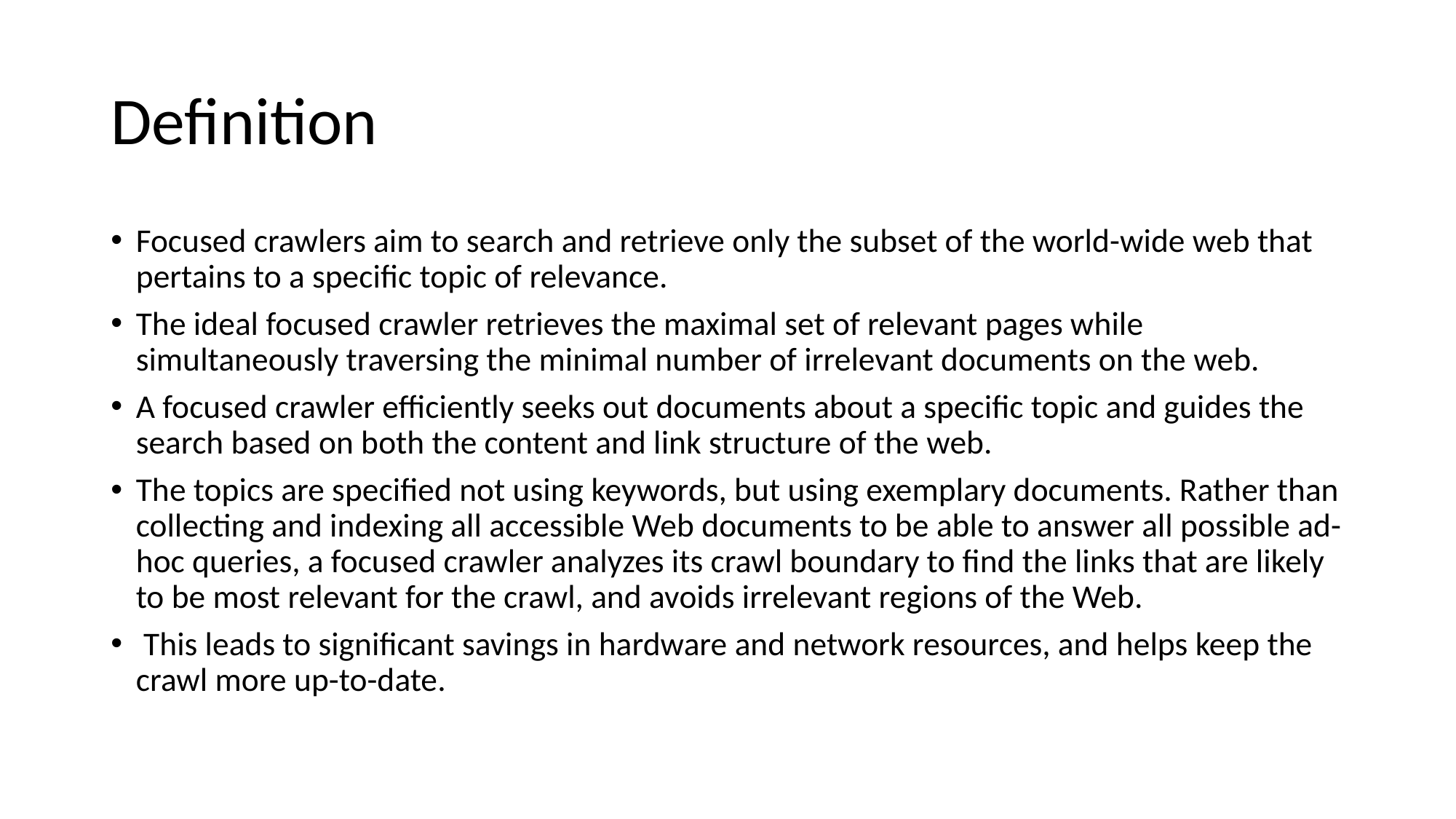

# Definition
Focused crawlers aim to search and retrieve only the subset of the world-wide web that pertains to a specific topic of relevance.
The ideal focused crawler retrieves the maximal set of relevant pages while simultaneously traversing the minimal number of irrelevant documents on the web.
A focused crawler efficiently seeks out documents about a specific topic and guides the search based on both the content and link structure of the web.
The topics are specified not using keywords, but using exemplary documents. Rather than collecting and indexing all accessible Web documents to be able to answer all possible ad-hoc queries, a focused crawler analyzes its crawl boundary to find the links that are likely to be most relevant for the crawl, and avoids irrelevant regions of the Web.
 This leads to significant savings in hardware and network resources, and helps keep the crawl more up-to-date.